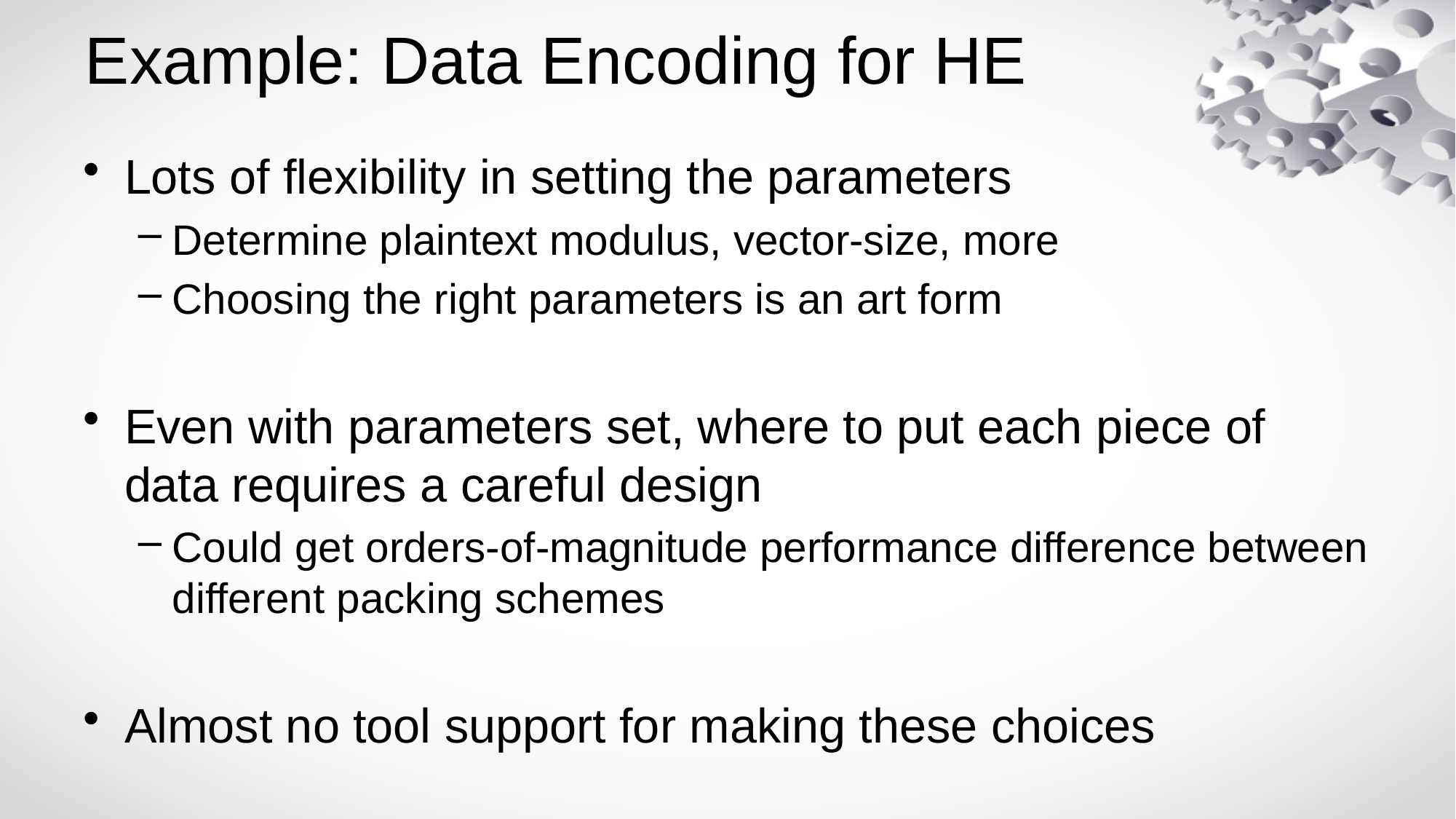

# Example: Data Encoding for HE
Lots of flexibility in setting the parameters
Determine plaintext modulus, vector-size, more
Choosing the right parameters is an art form

Even with parameters set, where to put each piece of data requires a careful design
Could get orders-of-magnitude performance difference between different packing schemes

Almost no tool support for making these choices